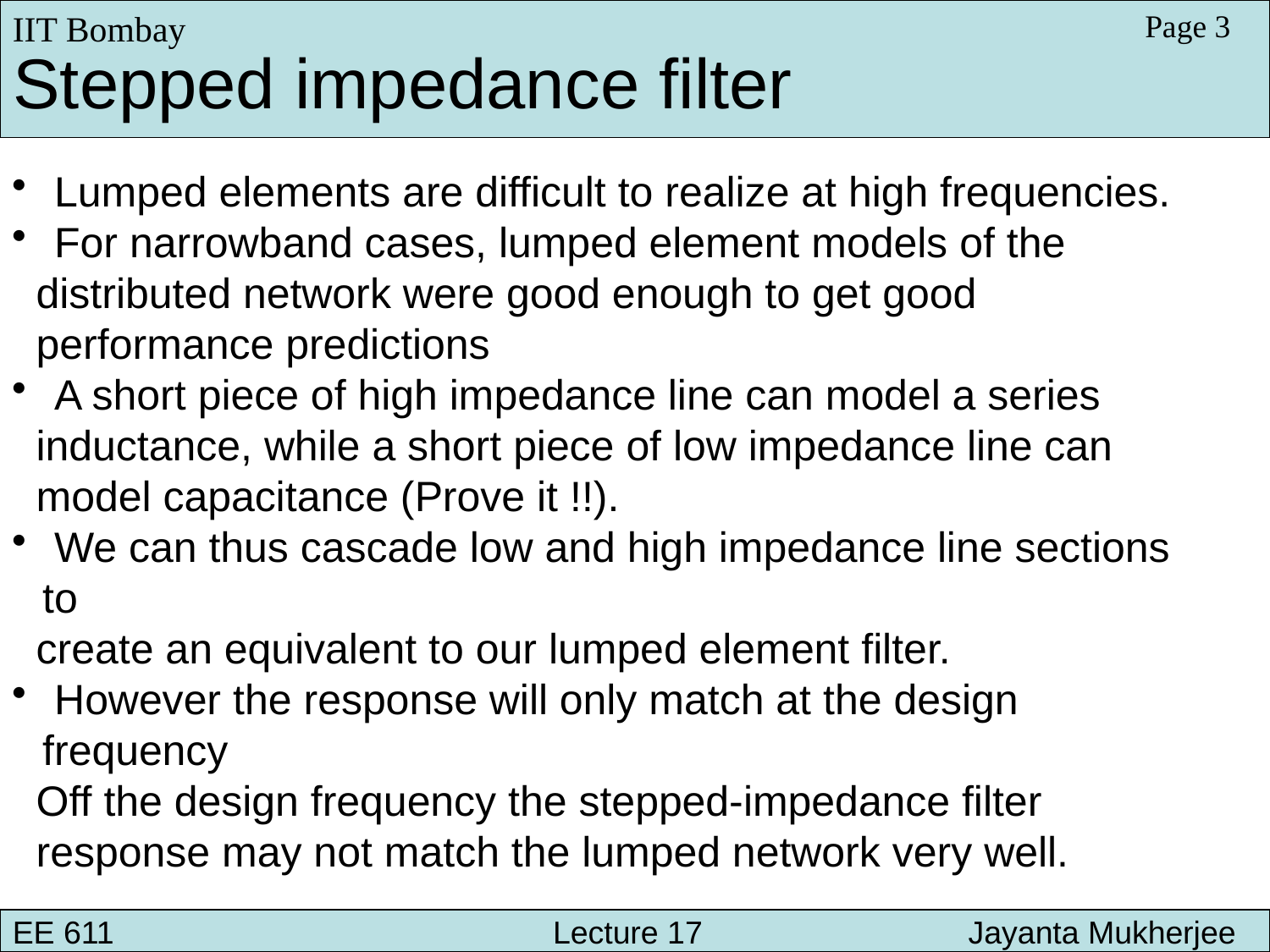

IIT Bombay
Page 3
Stepped impedance filter
 Lumped elements are difficult to realize at high frequencies.
 For narrowband cases, lumped element models of the
  distributed network were good enough to get good
  performance predictions
 A short piece of high impedance line can model a series
  inductance, while a short piece of low impedance line can
  model capacitance (Prove it !!).
 We can thus cascade low and high impedance line sections to
  create an equivalent to our lumped element filter.
 However the response will only match at the design frequency
  Off the design frequency the stepped-impedance filter
  response may not match the lumped network very well.
EE 611 			                  Lecture 17                              Jayanta Mukherjee